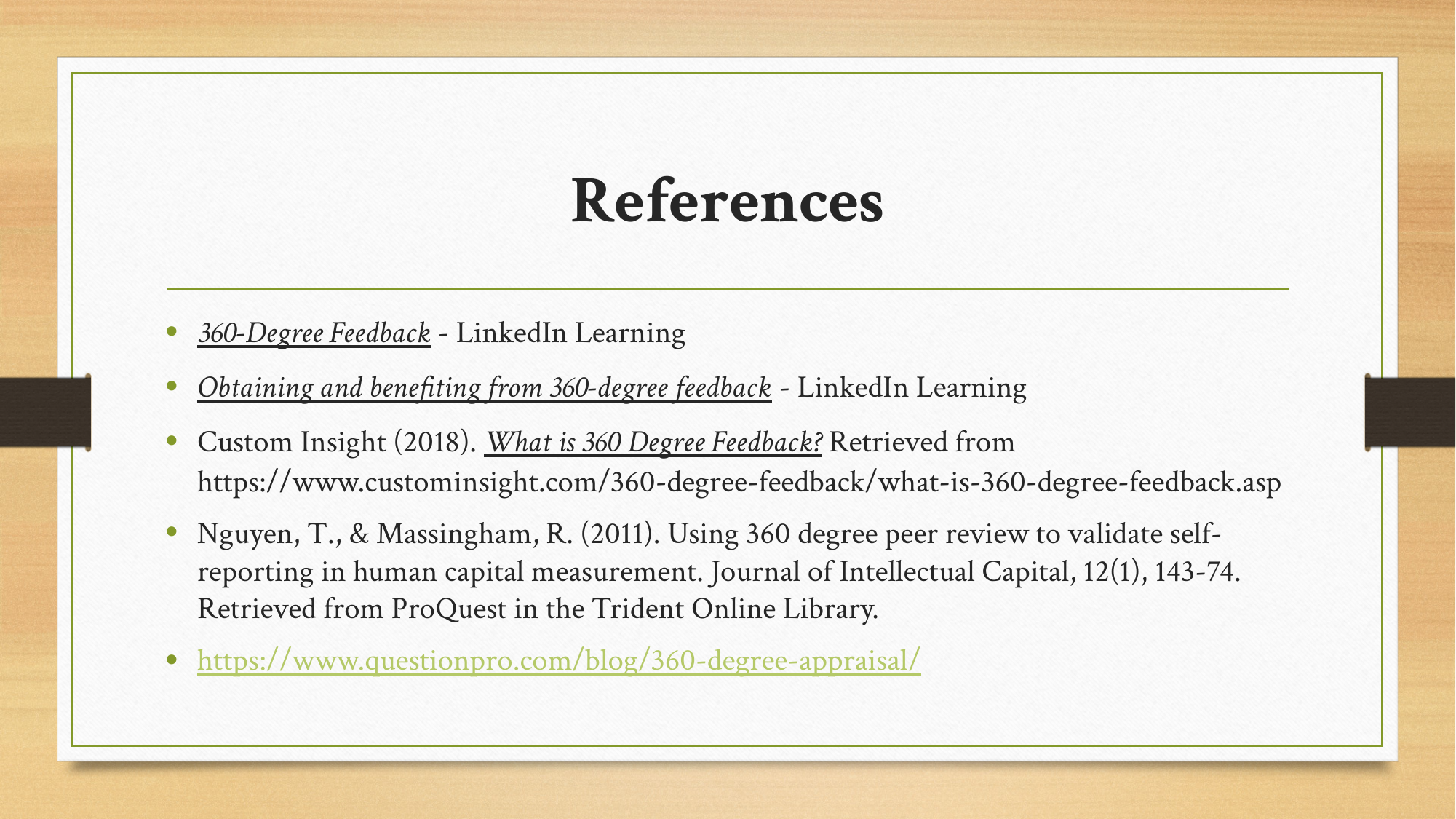

# References
360-Degree Feedback - LinkedIn Learning
Obtaining and benefiting from 360-degree feedback - LinkedIn Learning
Custom Insight (2018). What is 360 Degree Feedback? Retrieved from https://www.custominsight.com/360-degree-feedback/what-is-360-degree-feedback.asp
Nguyen, T., & Massingham, R. (2011). Using 360 degree peer review to validate self-reporting in human capital measurement. Journal of Intellectual Capital, 12(1), 143-74. Retrieved from ProQuest in the Trident Online Library.
https://www.questionpro.com/blog/360-degree-appraisal/